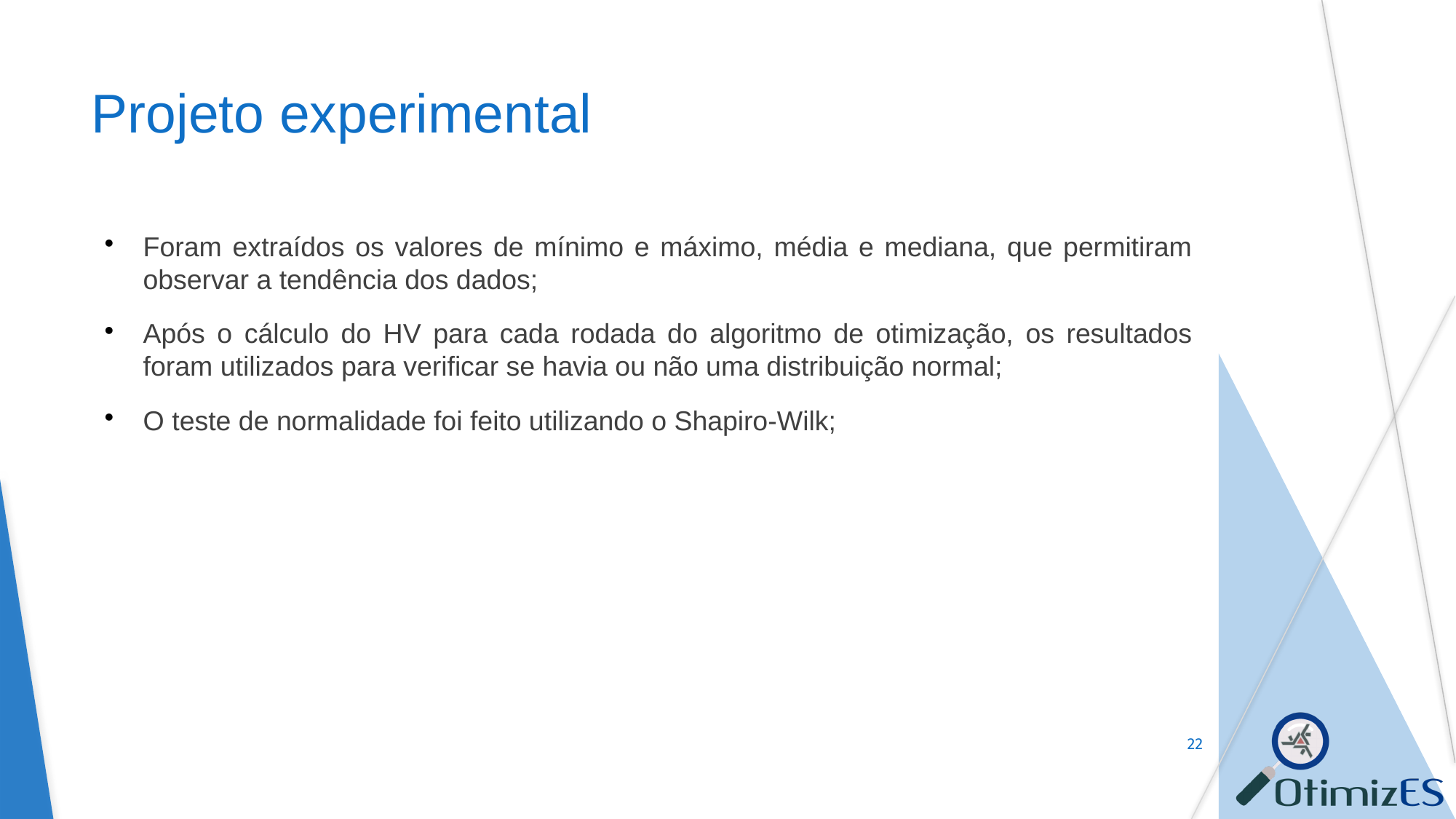

Projeto experimental
Foram extraídos os valores de mínimo e máximo, média e mediana, que permitiram observar a tendência dos dados;
Após o cálculo do HV para cada rodada do algoritmo de otimização, os resultados foram utilizados para verificar se havia ou não uma distribuição normal;
O teste de normalidade foi feito utilizando o Shapiro-Wilk;
22